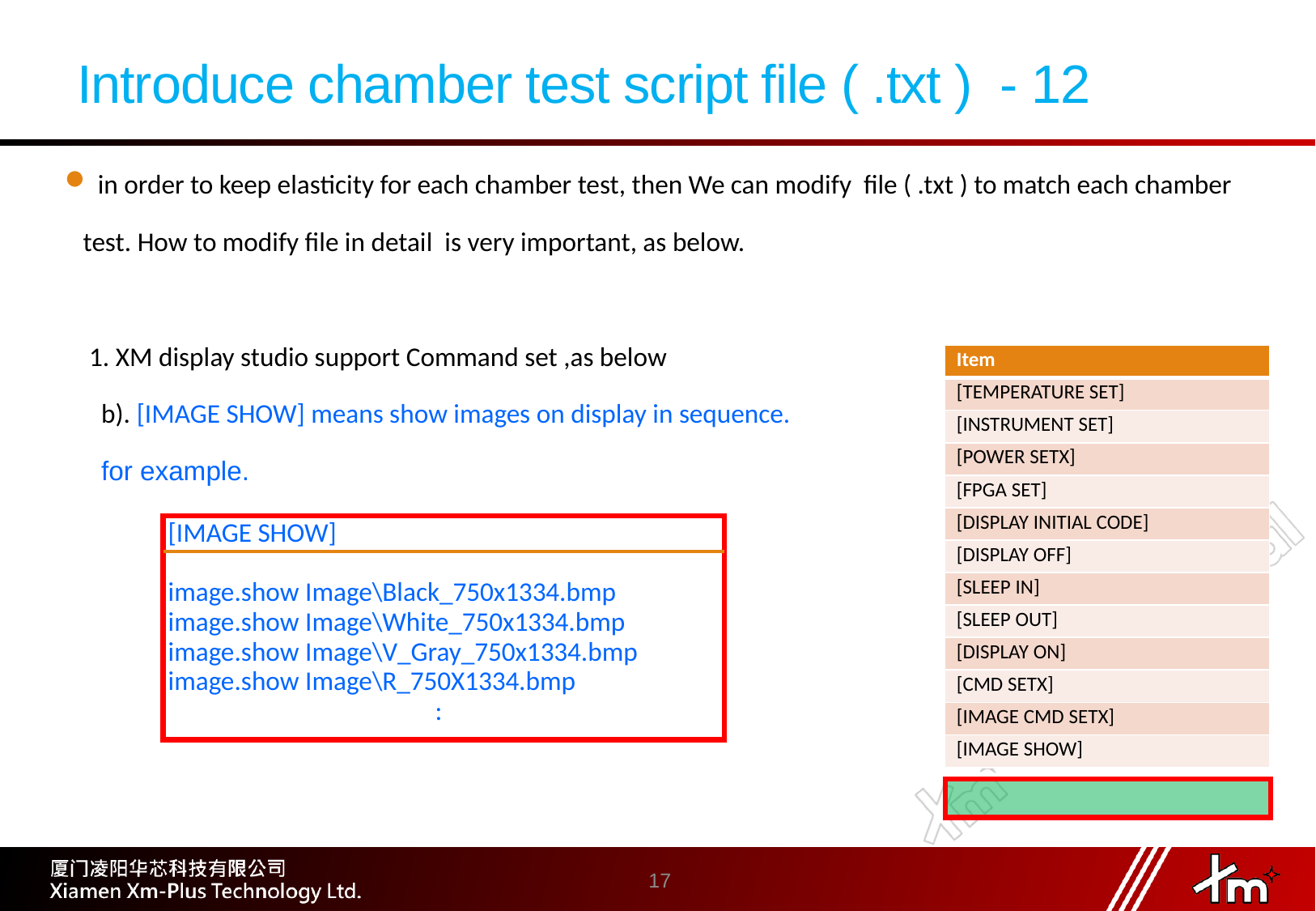

# Introduce chamber test script file ( .txt )  - 12
 in order to keep elasticity for each chamber test, then We can modify  file ( .txt ) to match each chamber
   test. How to modify file in detail  is very important, as below.

    1. XM display studio support Command set ,as below
      b). [IMAGE SHOW] means show images on display in sequence.
      for example.

                 [IMAGE SHOW]

                 image.show Image\Black_750x1334.bmp
                 image.show Image\White_750x1334.bmp
                 image.show Image\V_Gray_750x1334.bmp
                 image.show Image\R_750X1334.bmp
                                                             :

| Item |
| --- |
| [TEMPERATURE SET] |
| [INSTRUMENT SET] |
| [POWER SETX] |
| [FPGA SET] |
| [DISPLAY INITIAL CODE] |
| [DISPLAY OFF] |
| [SLEEP IN] |
| [SLEEP OUT] |
| [DISPLAY ON] |
| [CMD SETX] |
| [IMAGE CMD SETX] |
| [IMAGE SHOW] |

17